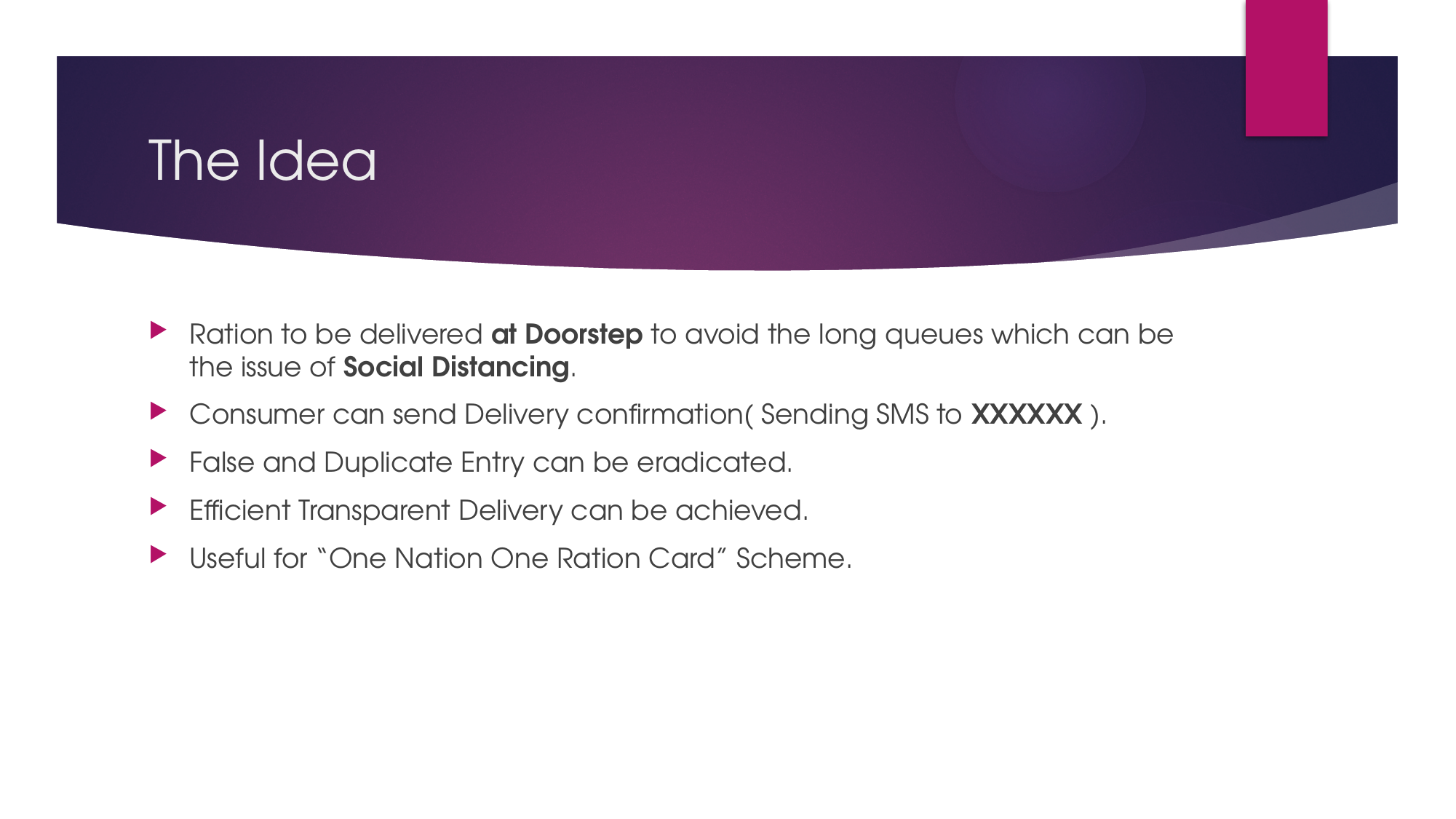

# The Idea
Ration to be delivered at Doorstep to avoid the long queues which can be the issue of Social Distancing.
Consumer can send Delivery confirmation( Sending SMS to XXXXXX ).
False and Duplicate Entry can be eradicated.
Efficient Transparent Delivery can be achieved.
Useful for “One Nation One Ration Card” Scheme.